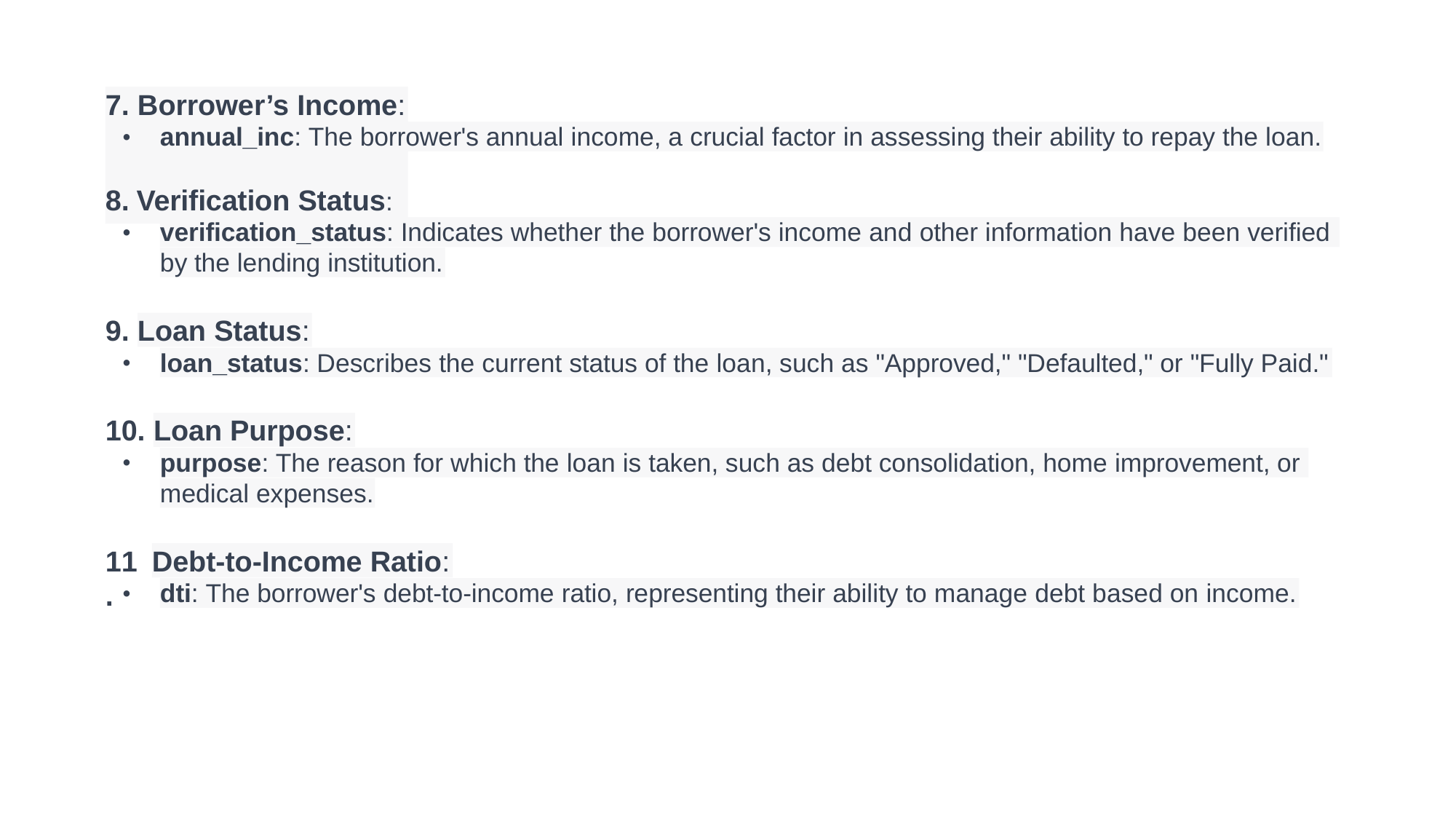

# 7. Borrower’s Income:
•
annual_inc: The borrower's annual income, a crucial factor in assessing their ability to repay the loan.
8.
Verification Status:
•
verification_status: Indicates whether the borrower's income and other information have been verified
by the lending institution.
9.
Loan Status:
•
loan_status: Describes the current status of the loan, such as "Approved," "Defaulted," or "Fully Paid."
10.
Loan Purpose:
•
purpose: The reason for which the loan is taken, such as debt consolidation, home improvement, or
medical expenses.
11.
Debt-to-Income Ratio:
•
dti: The borrower's debt-to-income ratio, representing their ability to manage debt based on income.